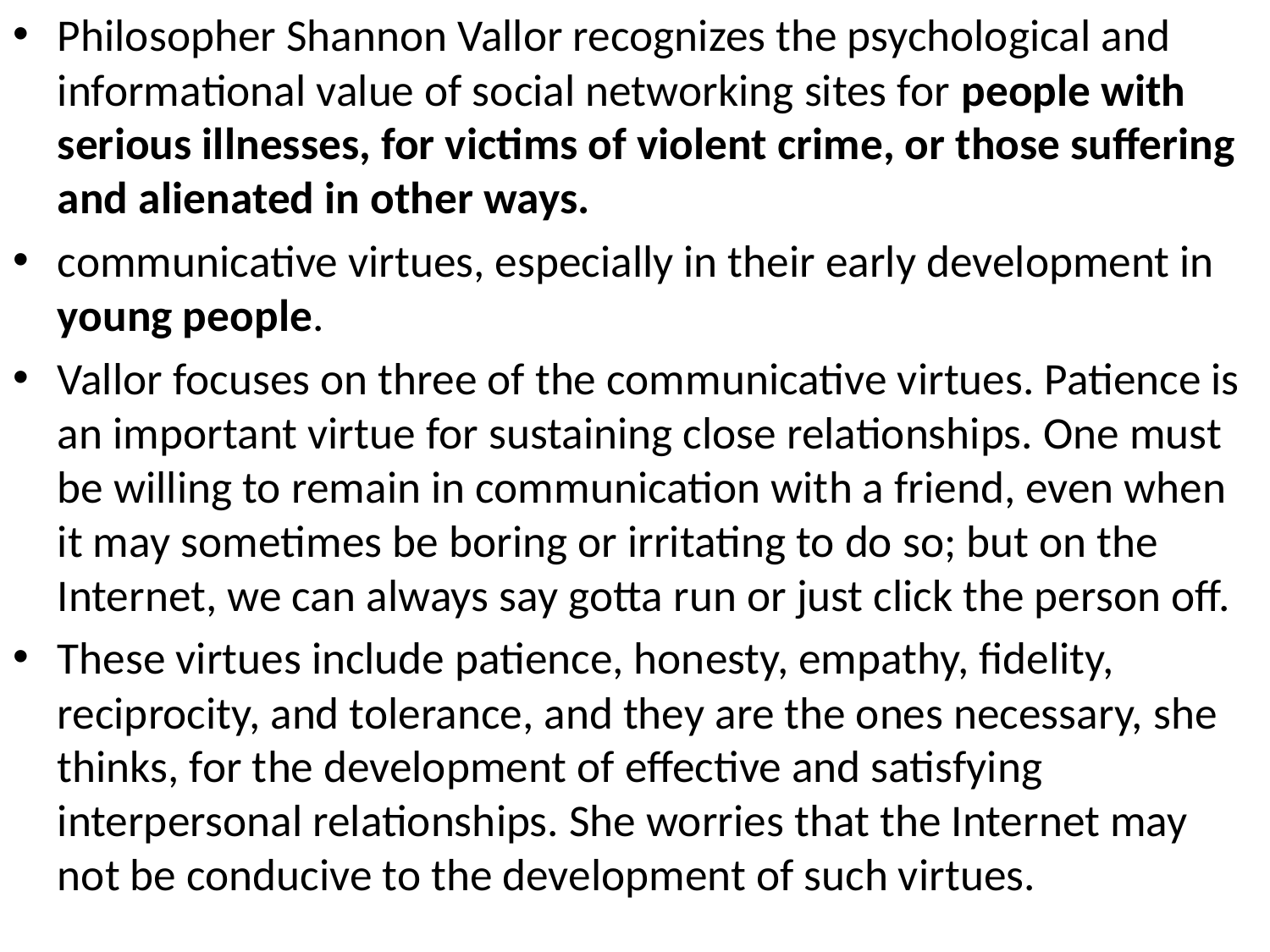

Philosopher Shannon Vallor recognizes the psychological and informational value of social networking sites for people with serious illnesses, for victims of violent crime, or those suffering and alienated in other ways.
communicative virtues, especially in their early development in young people.
Vallor focuses on three of the communicative virtues. Patience is an important virtue for sustaining close relationships. One must be willing to remain in communication with a friend, even when it may sometimes be boring or irritating to do so; but on the Internet, we can always say gotta run or just click the person off.
These virtues include patience, honesty, empathy, fidelity, reciprocity, and tolerance, and they are the ones necessary, she thinks, for the development of effective and satisfying interpersonal relationships. She worries that the Internet may not be conducive to the development of such virtues.